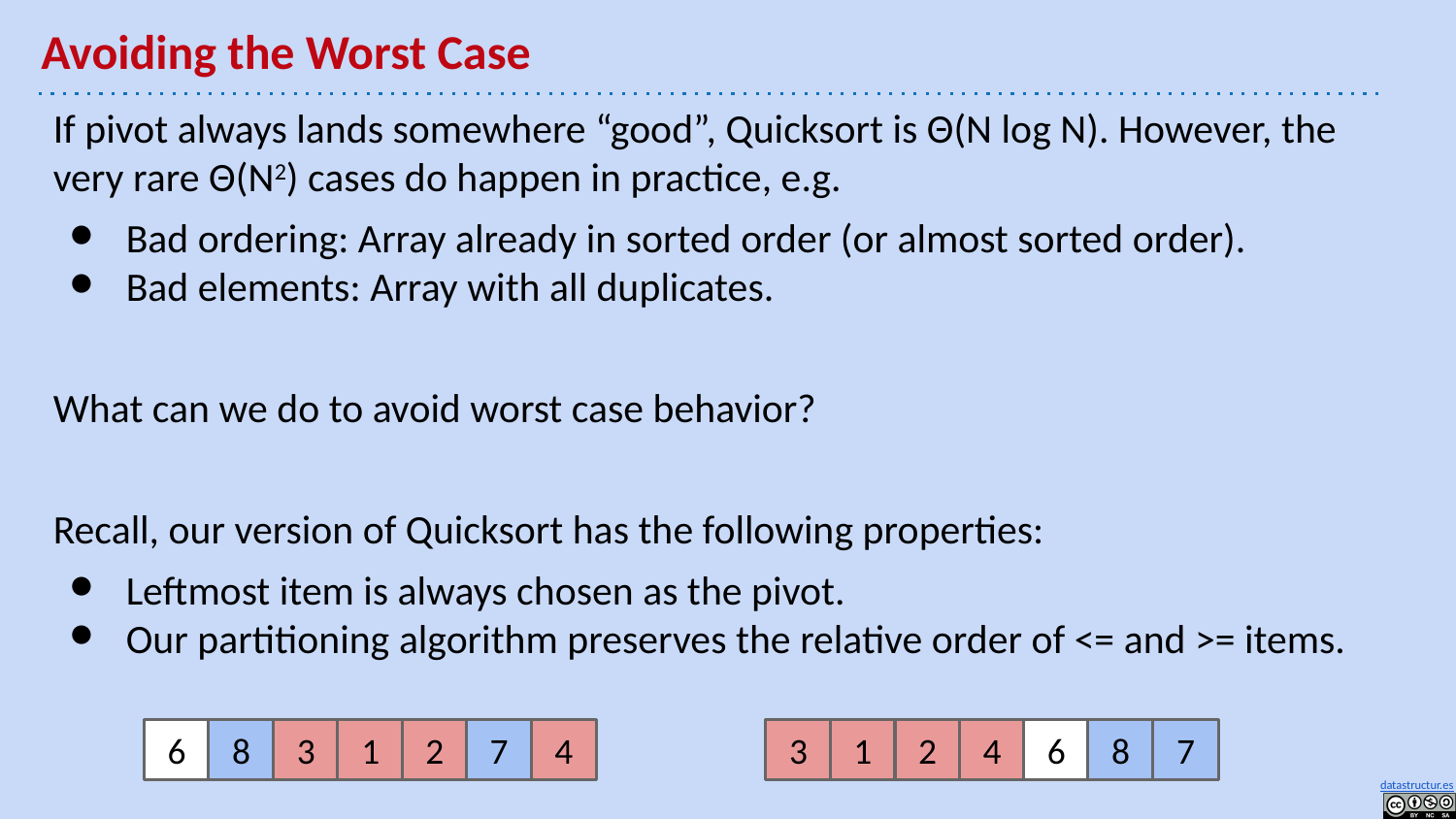

# Avoiding the Worst Case
If pivot always lands somewhere “good”, Quicksort is Θ(N log N). However, the very rare Θ(N2) cases do happen in practice, e.g.
Bad ordering: Array already in sorted order (or almost sorted order).
Bad elements: Array with all duplicates.

What can we do to avoid worst case behavior?

Recall, our version of Quicksort has the following properties:
Leftmost item is always chosen as the pivot.
Our partitioning algorithm preserves the relative order of <= and >= items.

6
8
3
1
2
7
4
3
1
2
4
6
8
7